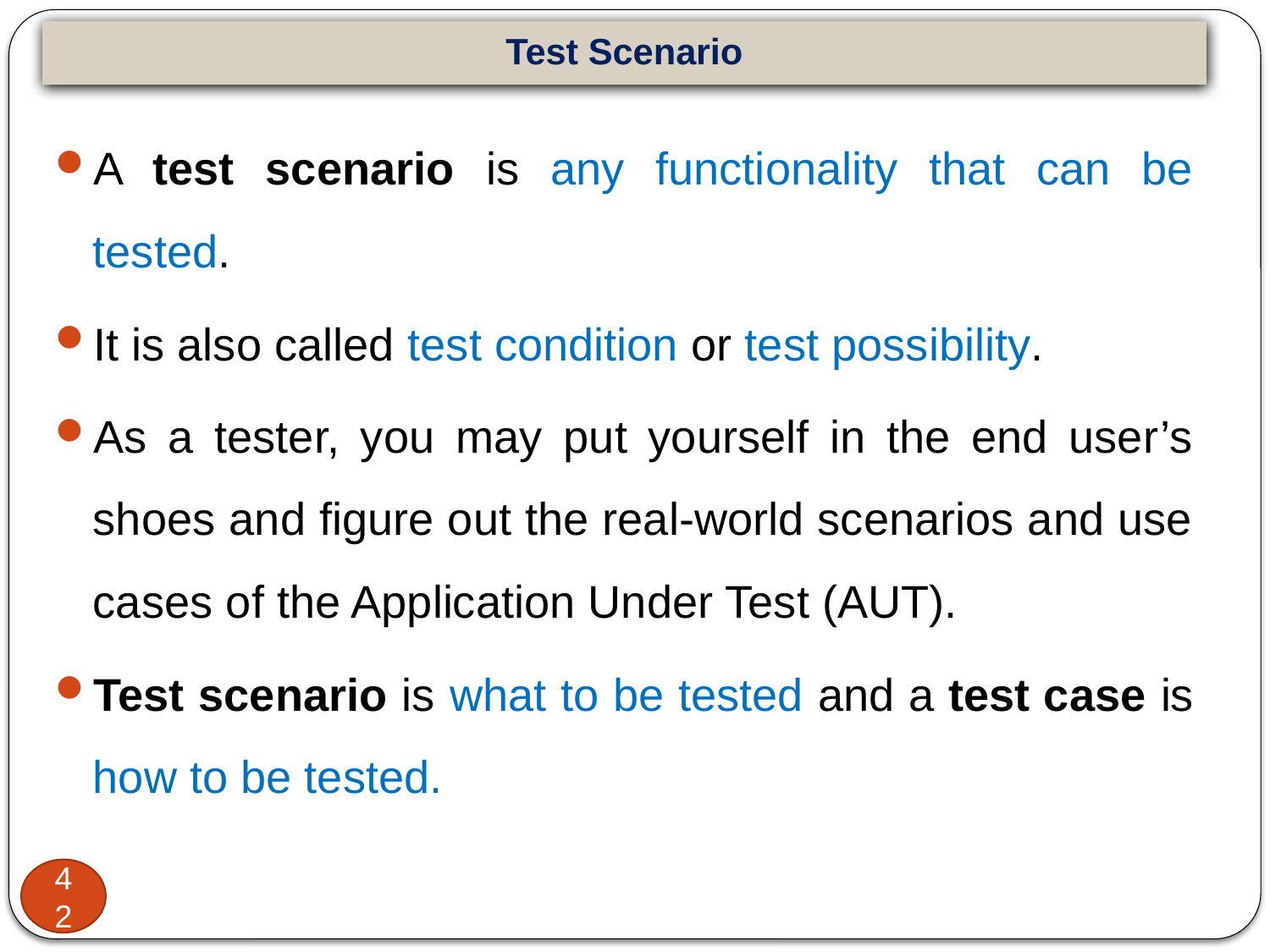

# Test Scenario
A test scenario is any functionality that can be tested.
It is also called test condition or test possibility.
As a tester, you may put yourself in the end user’s shoes and figure out the real-world scenarios and use cases of the Application Under Test (AUT).
Test scenario is what to be tested and a test case is how to be tested.
42